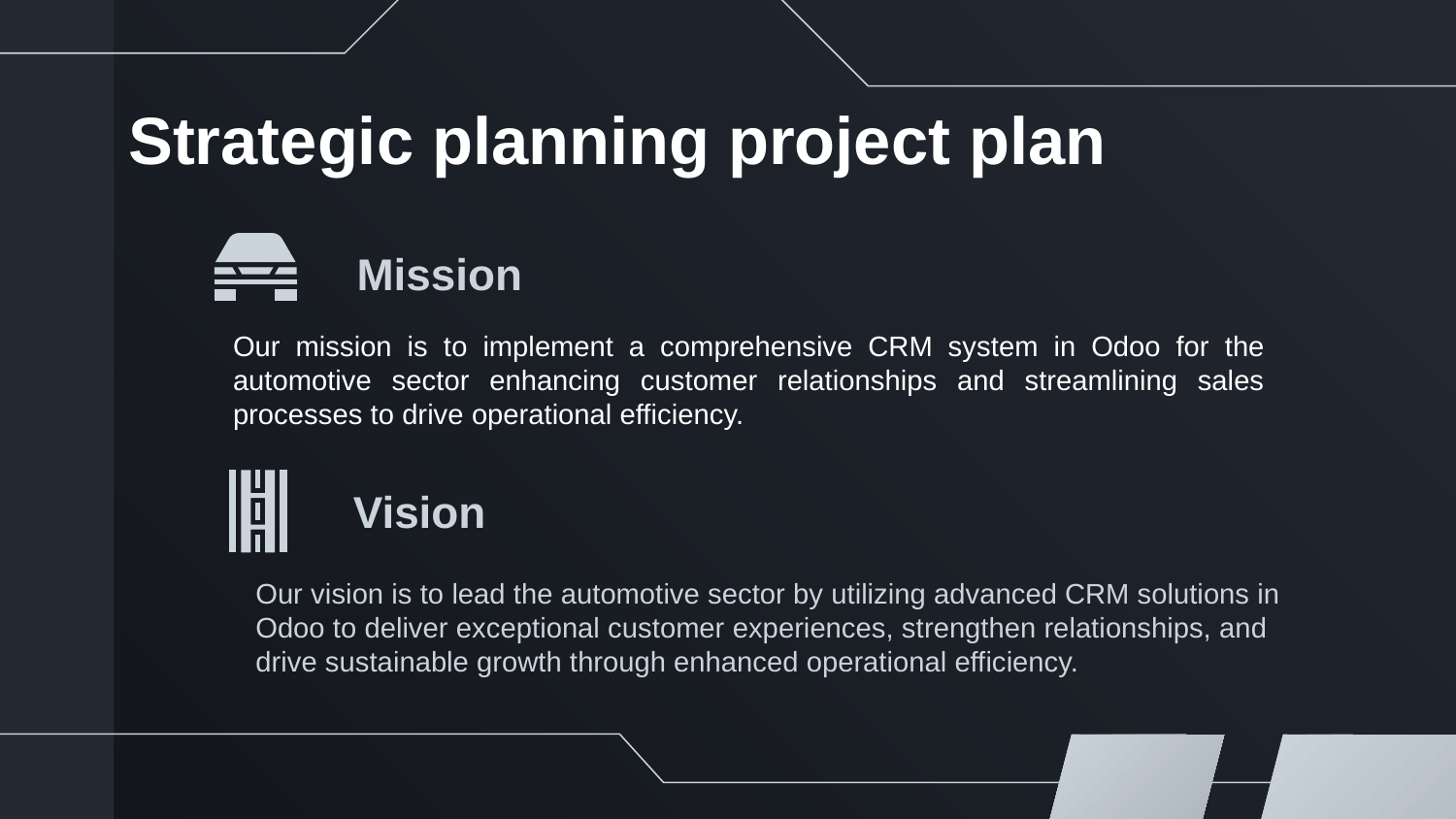

# Strategic planning project plan

Mission
Our mission is to implement a comprehensive CRM system in Odoo for the automotive sector enhancing customer relationships and streamlining sales processes to drive operational efficiency.

Vision
Our vision is to lead the automotive sector by utilizing advanced CRM solutions in Odoo to deliver exceptional customer experiences, strengthen relationships, and drive sustainable growth through enhanced operational efficiency.